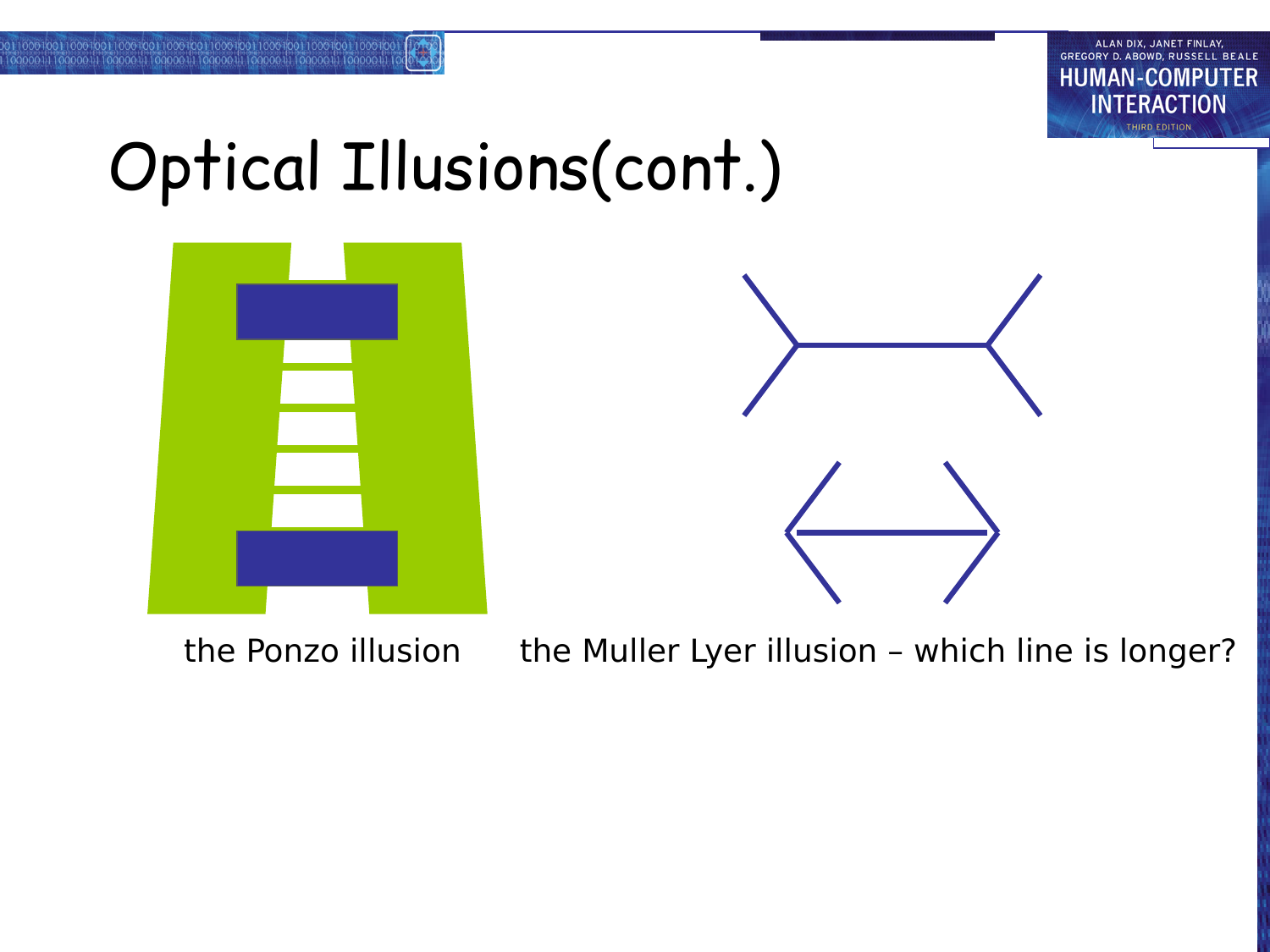

# Optical Illusions(cont.)

the Ponzo illusion
the Muller Lyer illusion – which line is longer?